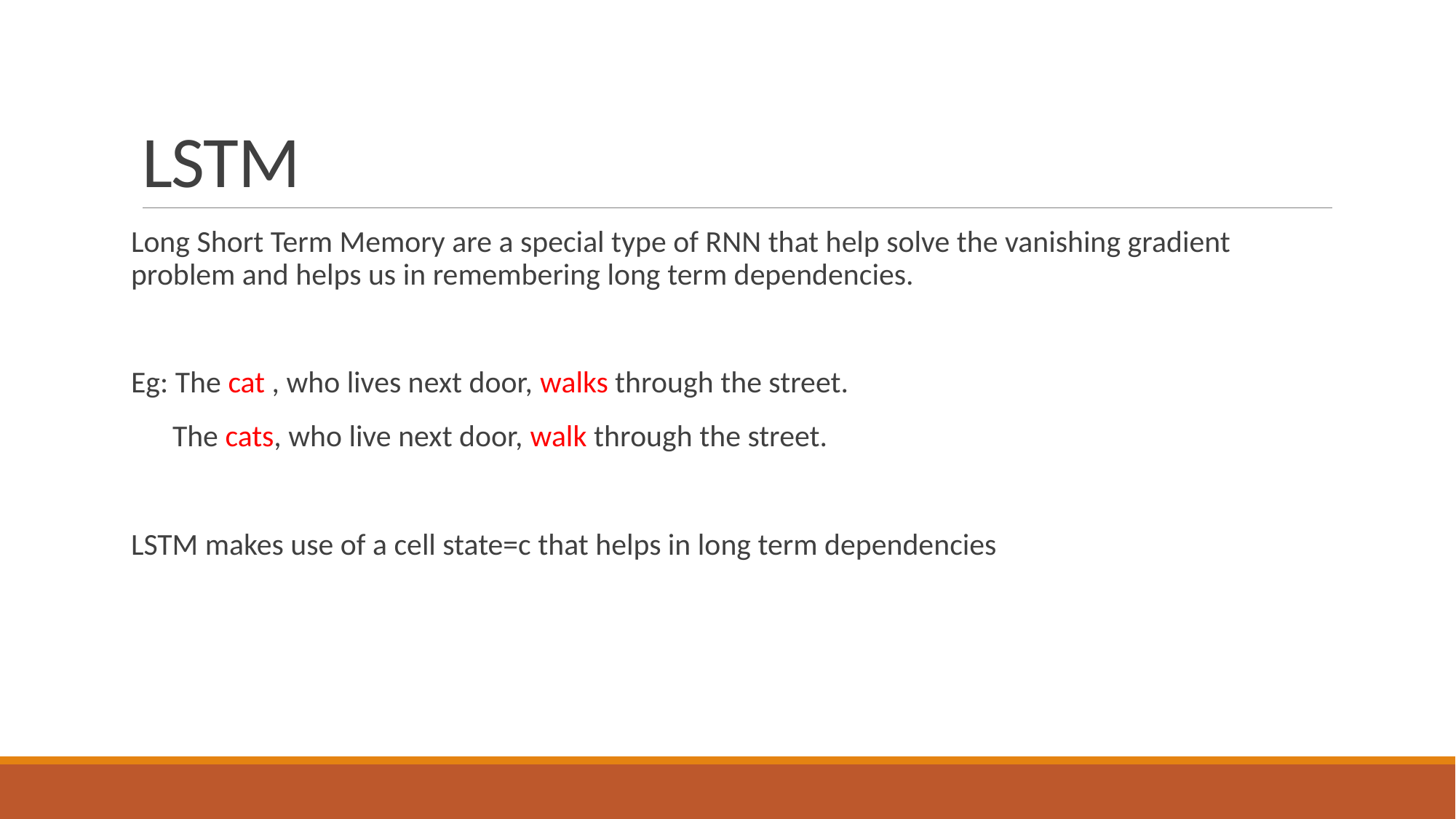

# LSTM
Long Short Term Memory are a special type of RNN that help solve the vanishing gradient problem and helps us in remembering long term dependencies.

Eg: The cat , who lives next door, walks through the street.
      The cats, who live next door, walk through the street.

LSTM makes use of a cell state=c that helps in long term dependencies